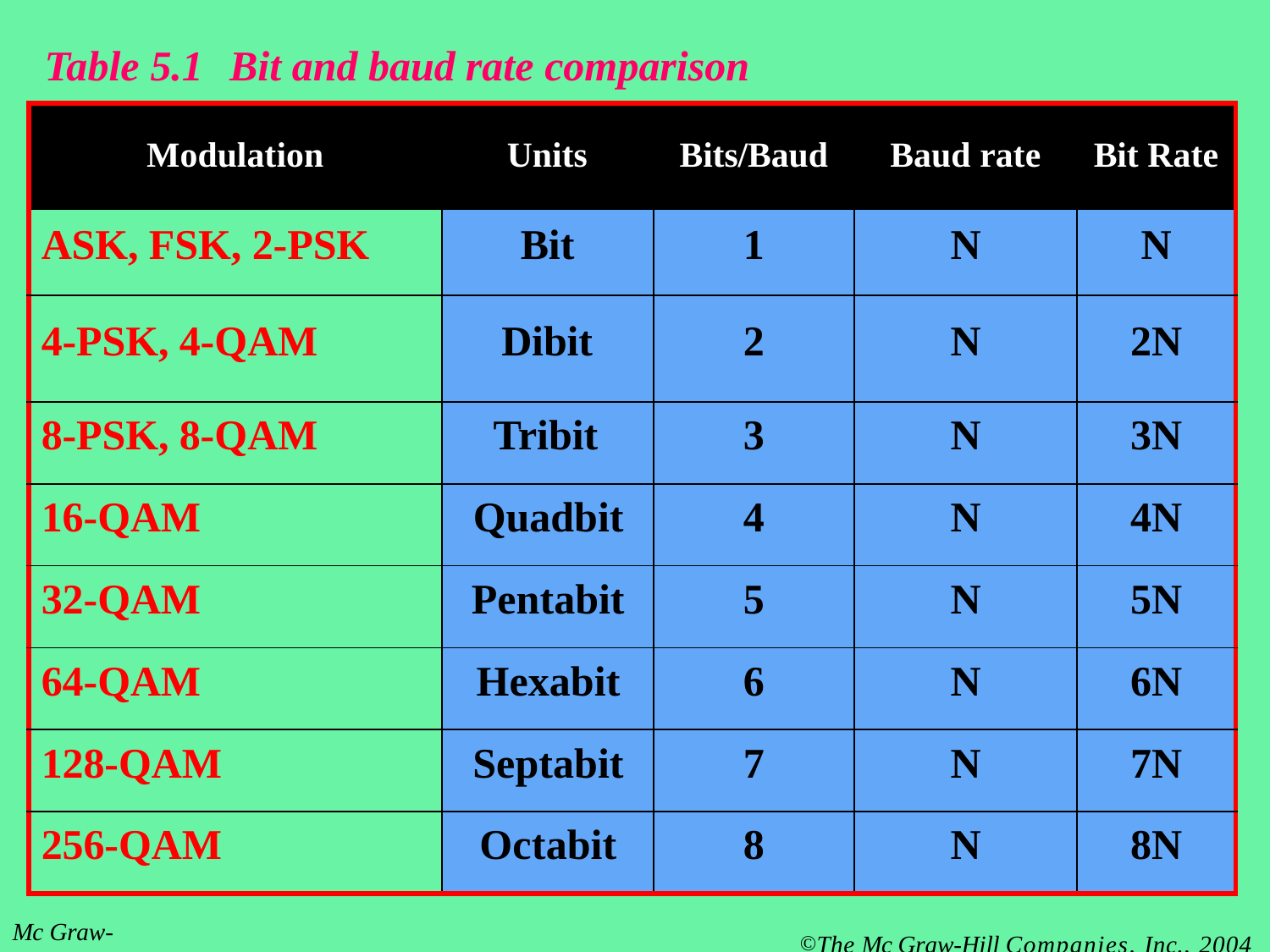

# Table 5.1	Bit and baud rate comparison
| Modulation | Units | Bits/Baud | Baud rate | Bit Rate |
| --- | --- | --- | --- | --- |
| ASK, FSK, 2-PSK | Bit | 1 | N | N |
| 4-PSK, 4-QAM | Dibit | 2 | N | 2N |
| 8-PSK, 8-QAM | Tribit | 3 | N | 3N |
| 16-QAM | Quadbit | 4 | N | 4N |
| 32-QAM | Pentabit | 5 | N | 5N |
| 64-QAM | Hexabit | 6 | N | 6N |
| 128-QAM | Septabit | 7 | N | 7N |
| 256-QAM | Octabit | 8 | N | 8N |
©The Mc Graw-Hill Companies, Inc., 2004
Mc Graw-Hill